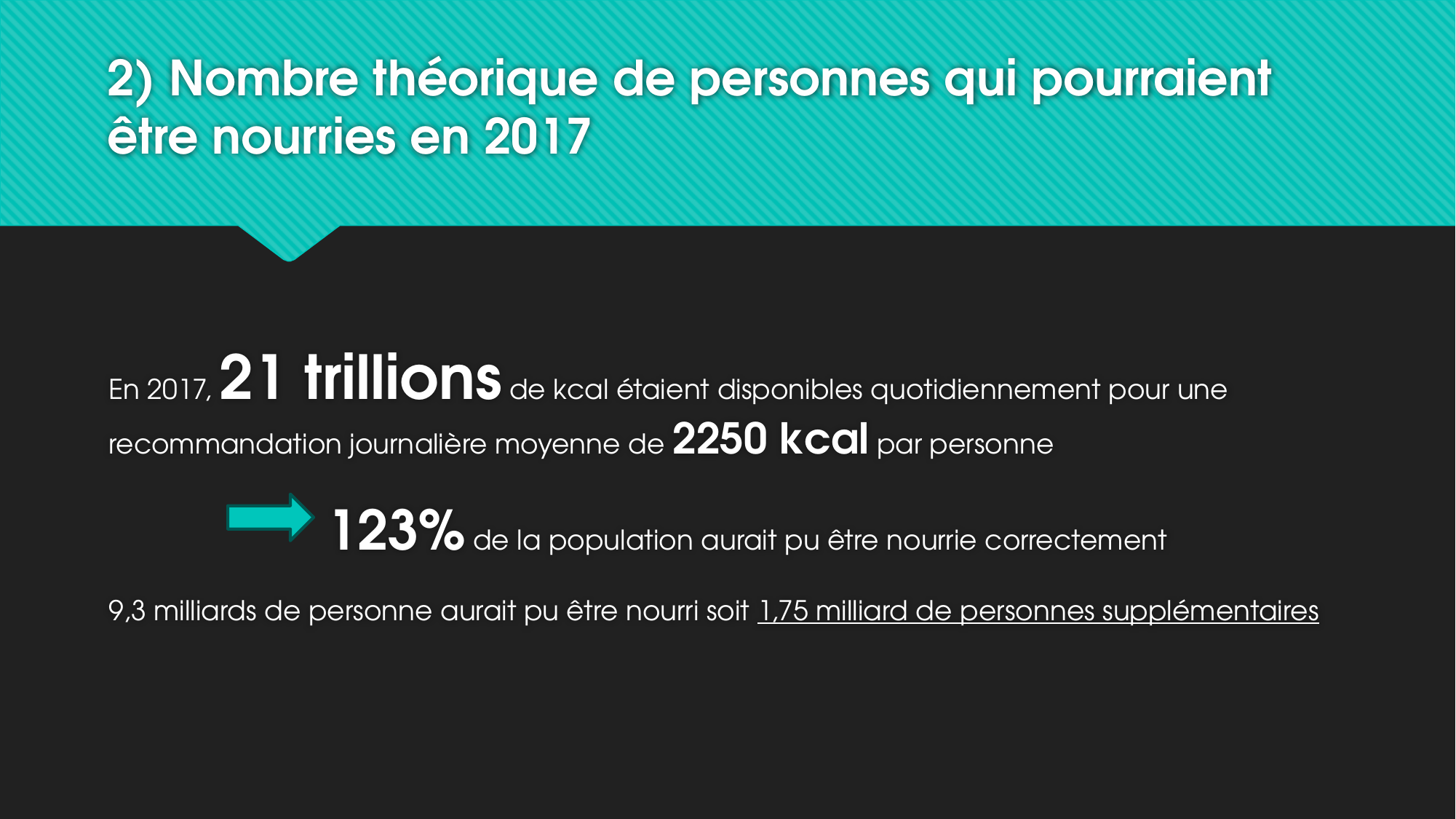

# 2) Nombre théorique de personnes qui pourraient être nourries en 2017
En 2017, 21 trillions de kcal étaient disponibles quotidiennement pour une
recommandation journalière moyenne de 2250 kcal par personne

           	123% de la population aurait pu être nourrie correctement

9,3 milliards de personne aurait pu être nourri soit 1,75 milliard de personnes supplémentaires